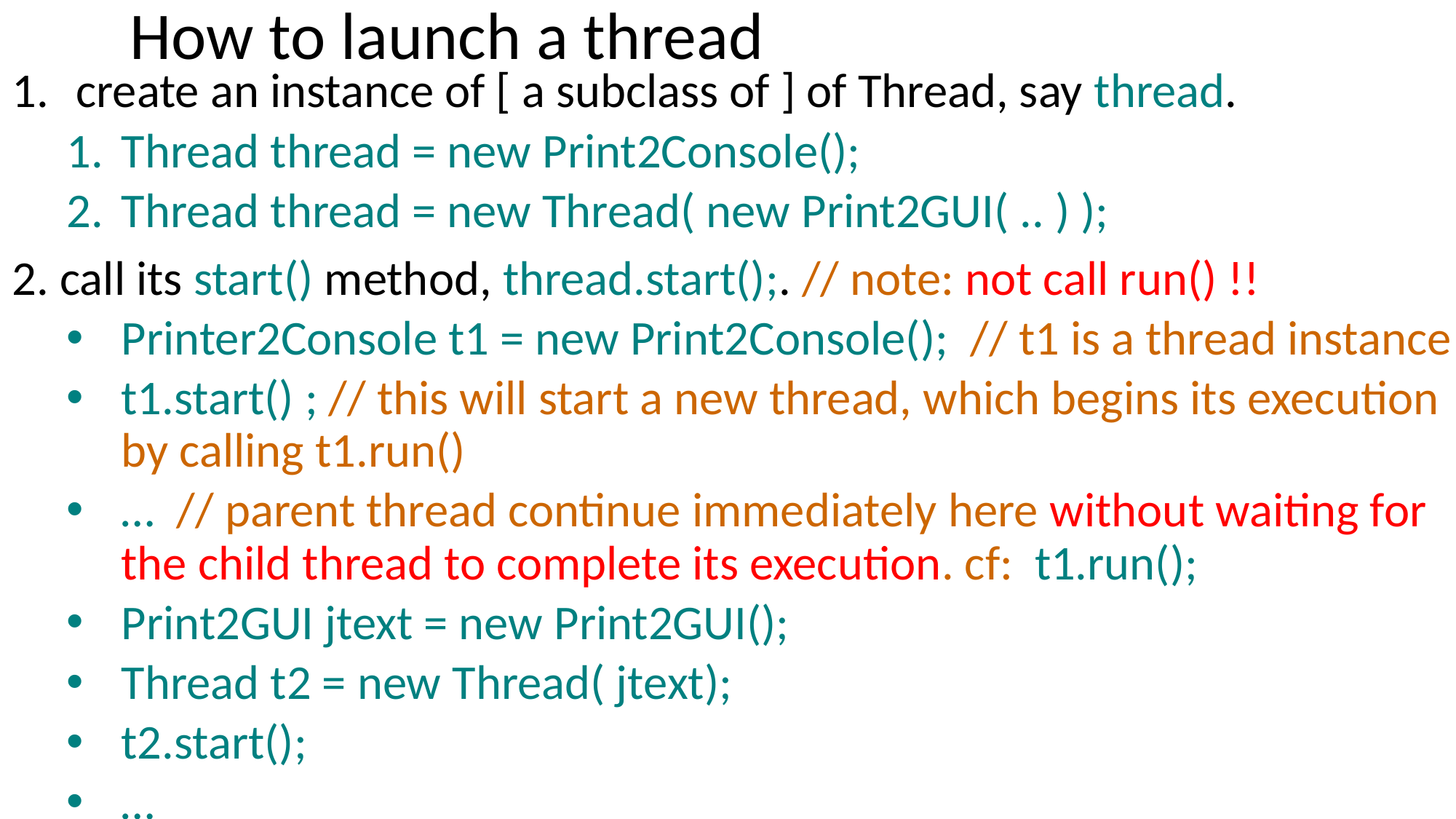

# How to launch a thread
create an instance of [ a subclass of ] of Thread, say thread.
Thread thread = new Print2Console();
Thread thread = new Thread( new Print2GUI( .. ) );
2. call its start() method, thread.start();. // note: not call run() !!
Printer2Console t1 = new Print2Console();  // t1 is a thread instance !
t1.start() ; // this will start a new thread, which begins its execution by calling t1.run()
…  // parent thread continue immediately here without waiting for the child thread to complete its execution. cf:  t1.run();
Print2GUI jtext = new Print2GUI();
Thread t2 = new Thread( jtext);
t2.start();
…